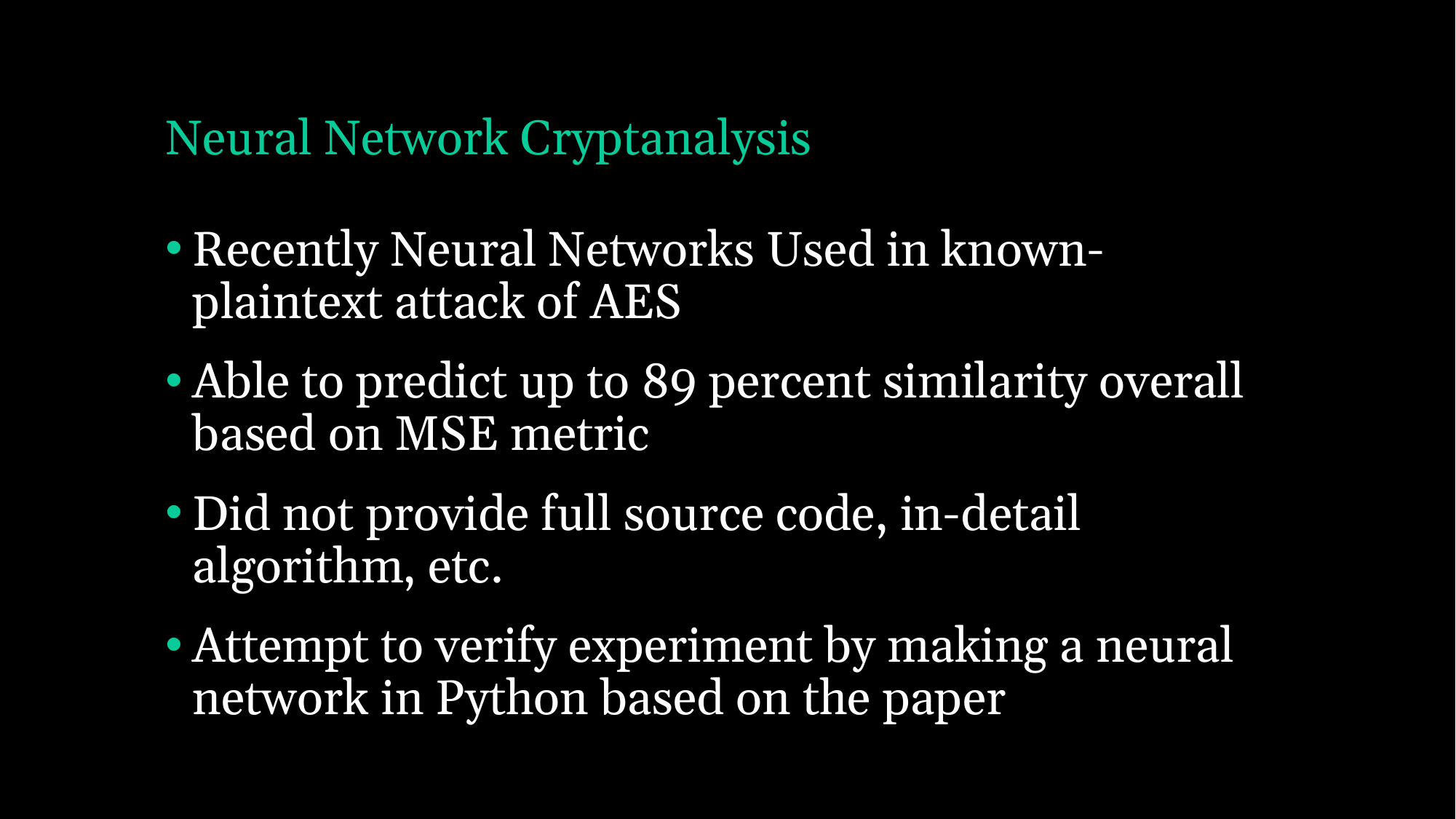

# Neural Network Cryptanalysis
Recently Neural Networks Used in known-plaintext attack of AES
Able to predict up to 89 percent similarity overall based on MSE metric
Did not provide full source code, in-detail algorithm, etc.
Attempt to verify experiment by making a neural network in Python based on the paper